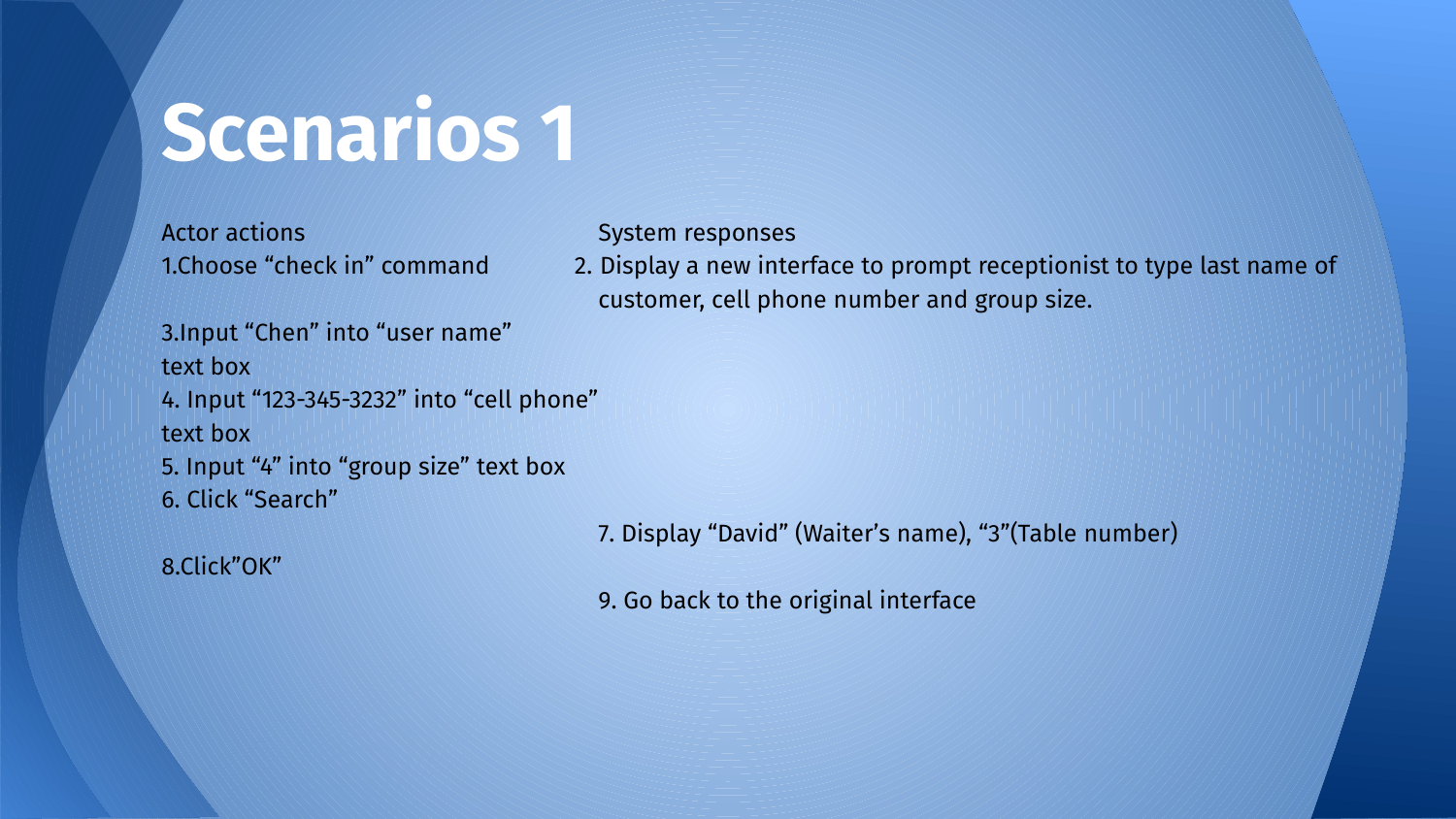

# Scenarios 1
Actor actions			System responses
1.Choose “check in” command             2. Display a new interface to prompt receptionist to type last name of 			customer, cell phone number and group size.
3.Input “Chen” into “user name”
text box
4. Input “123-345-3232” into “cell phone”
text box
5. Input “4” into “group size” text box
6. Click “Search”
 			7. Display “David” (Waiter’s name), “3”(Table number)
8.Click”OK”
			9. Go back to the original interface